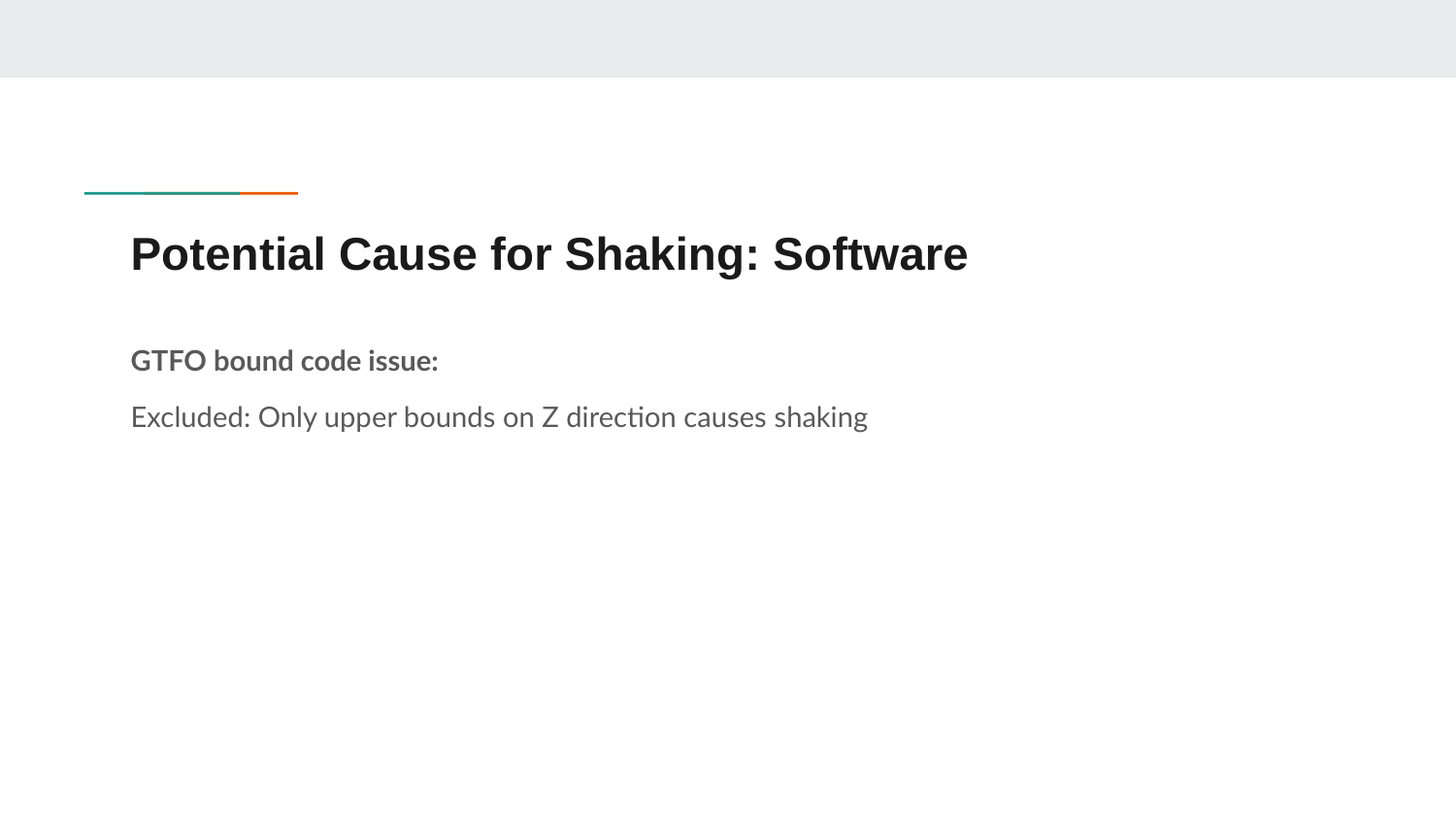

# Potential Cause for Shaking: Software
GTFO bound code issue:
Excluded: Only upper bounds on Z direction causes shaking